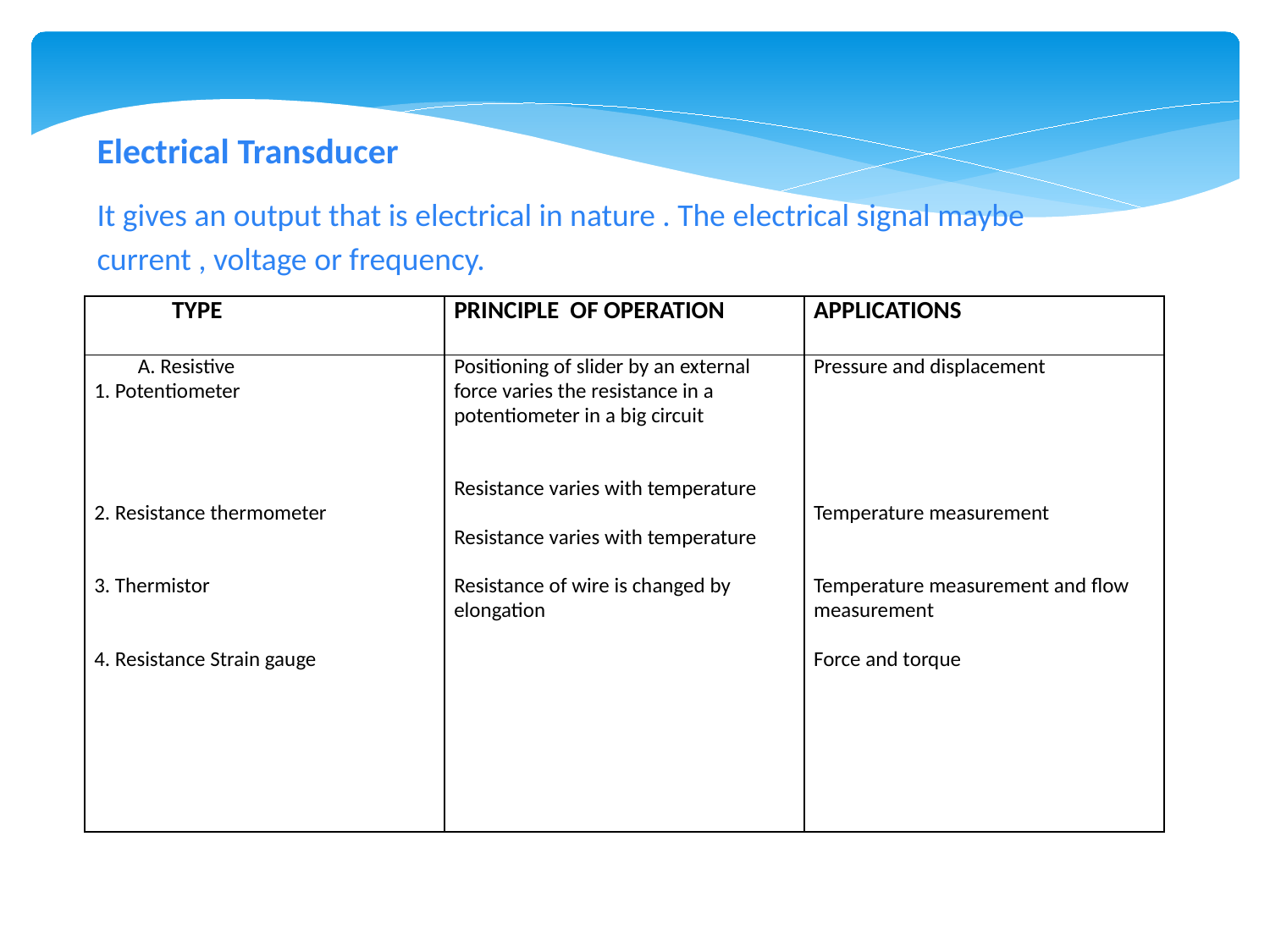

Electrical Transducer
It gives an output that is electrical in nature . The electrical signal maybe current , voltage or frequency.
| TYPE | PRINCIPLE OF OPERATION | APPLICATIONS |
| --- | --- | --- |
| A. Resistive 1. Potentiometer         2. Resistance thermometer     3. Thermistor     4. Resistance Strain gauge | Positioning of slider by an external force varies the resistance in a potentiometer in a big circuit     Resistance varies with temperature   Resistance varies with temperature   Resistance of wire is changed by elongation | Pressure and displacement           Temperature measurement     Temperature measurement and flow measurement   Force and torque |